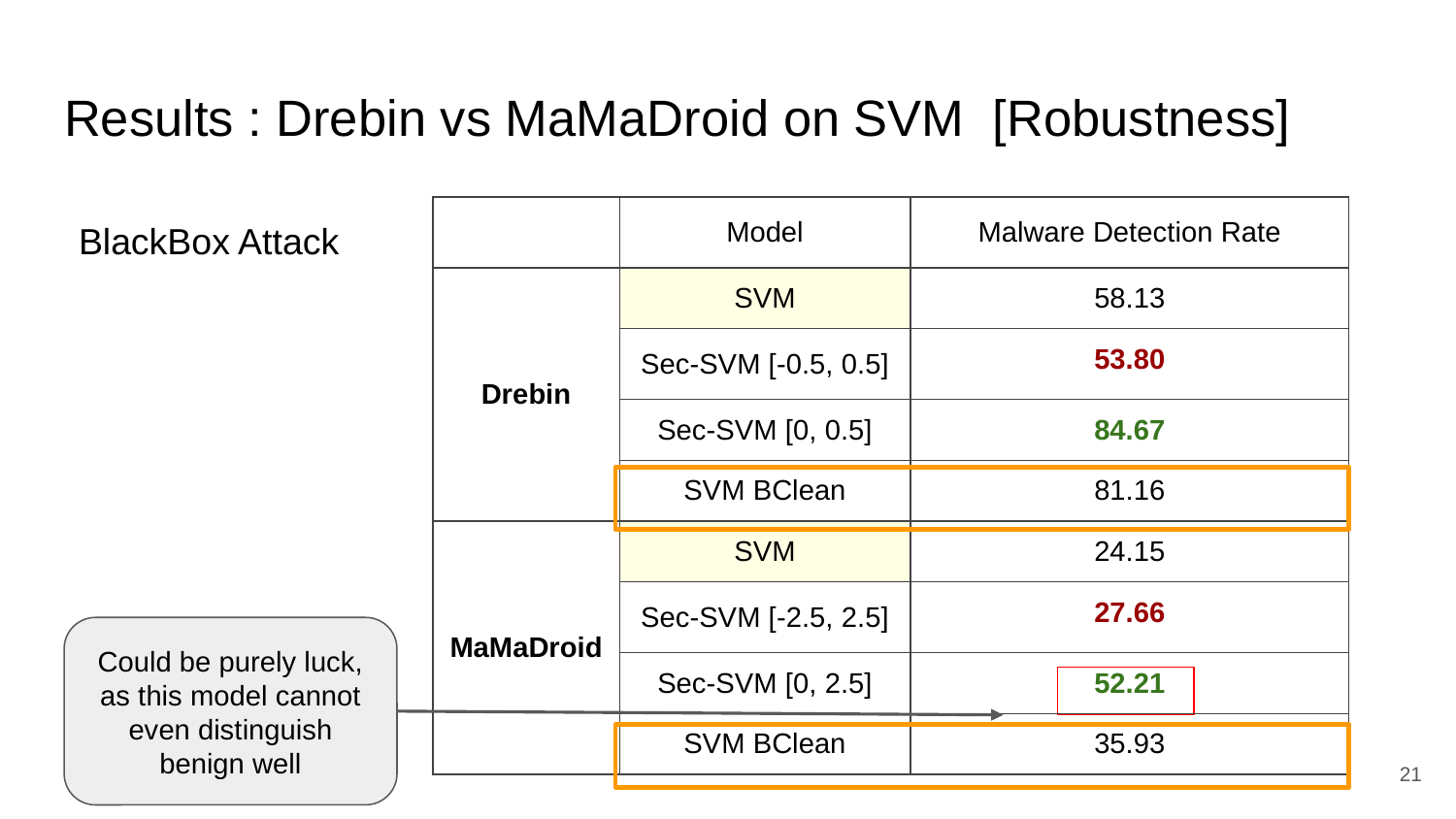

# Results : Drebin vs MaMaDroid on SVM  [Robustness]
BlackBox Attack
|  | Model | Malware Detection Rate |
| --- | --- | --- |
| Drebin | SVM | 58.13 |
|  | Sec-SVM [-0.5, 0.5] | 53.80 |
|  | Sec-SVM [0, 0.5] | 84.67 |
|  | SVM BClean | 81.16 |
| MaMaDroid | SVM | 24.15 |
|  | Sec-SVM [-2.5, 2.5] | 27.66 |
|  | Sec-SVM [0, 2.5] | 52.21 |
|  | SVM BClean | 35.93 |

Could be purely luck, as this model cannot even distinguish benign well

21